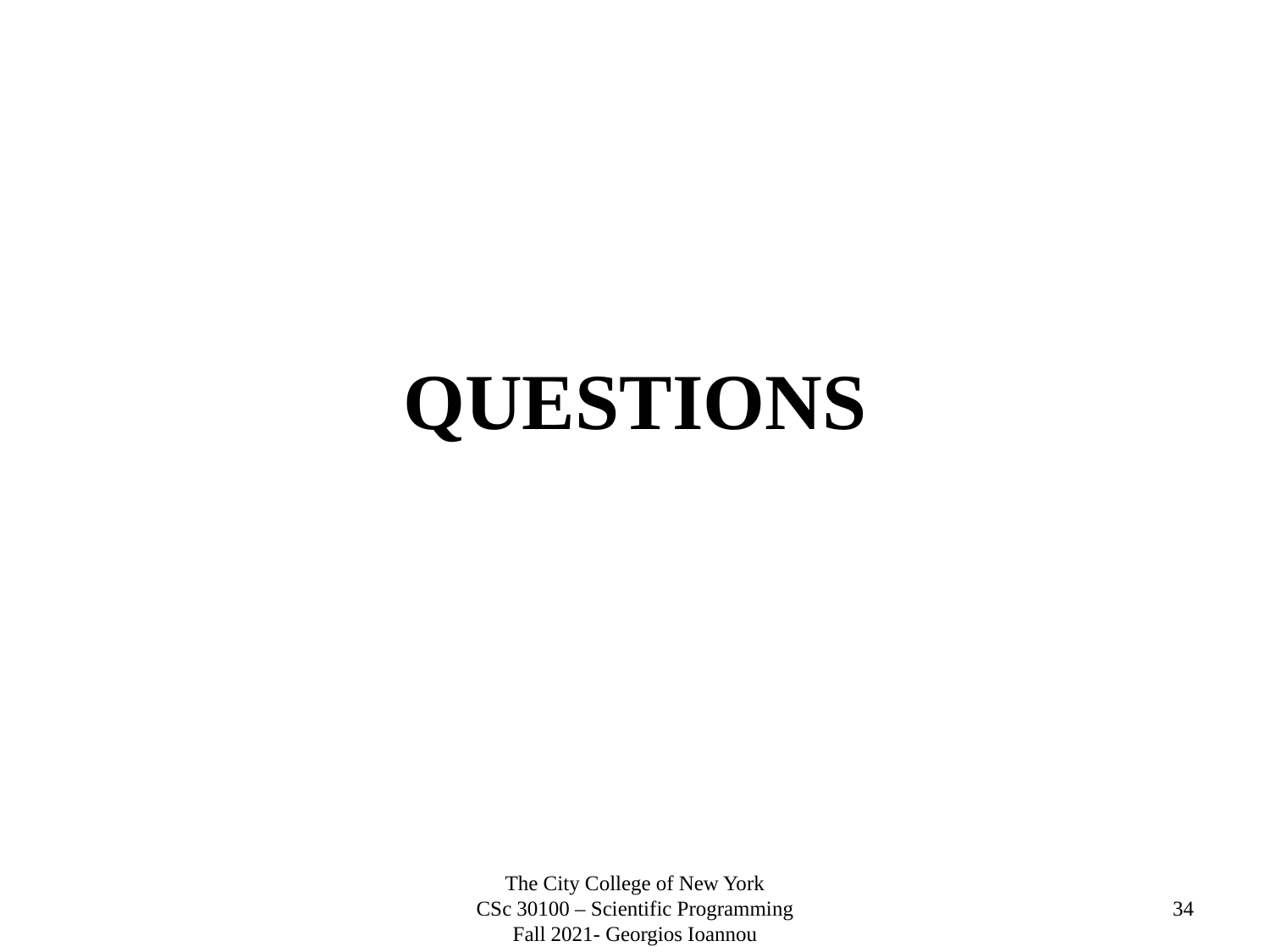

# QUESTIONS
The City College of New York
CSc 30100 – Scientific Programming
Fall 2021- Georgios Ioannou
34